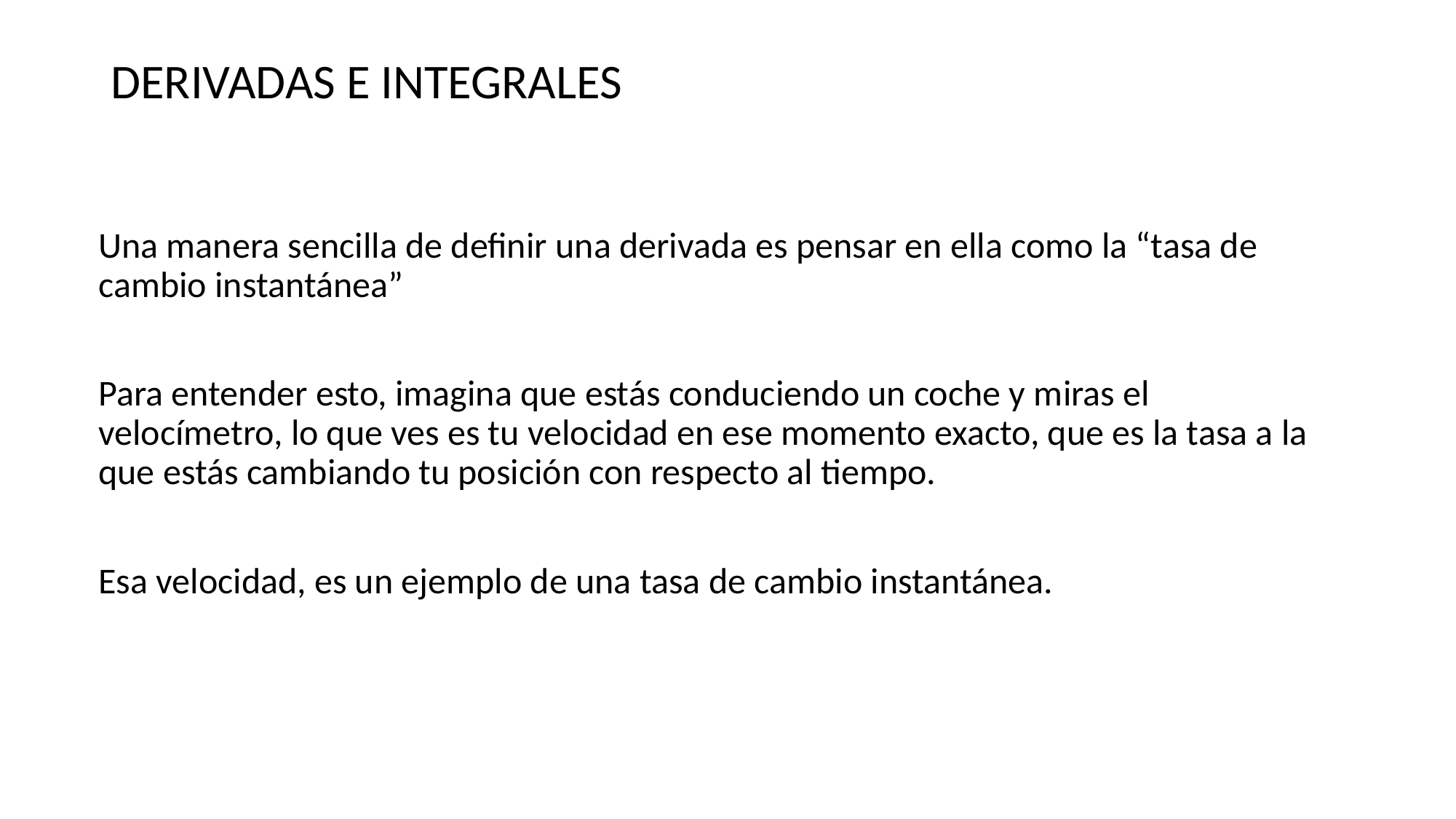

# DERIVADAS E INTEGRALES
Una manera sencilla de definir una derivada es pensar en ella como la “tasa de cambio instantánea”

Para entender esto, imagina que estás conduciendo un coche y miras el velocímetro, lo que ves es tu velocidad en ese momento exacto, que es la tasa a la que estás cambiando tu posición con respecto al tiempo.

Esa velocidad, es un ejemplo de una tasa de cambio instantánea.